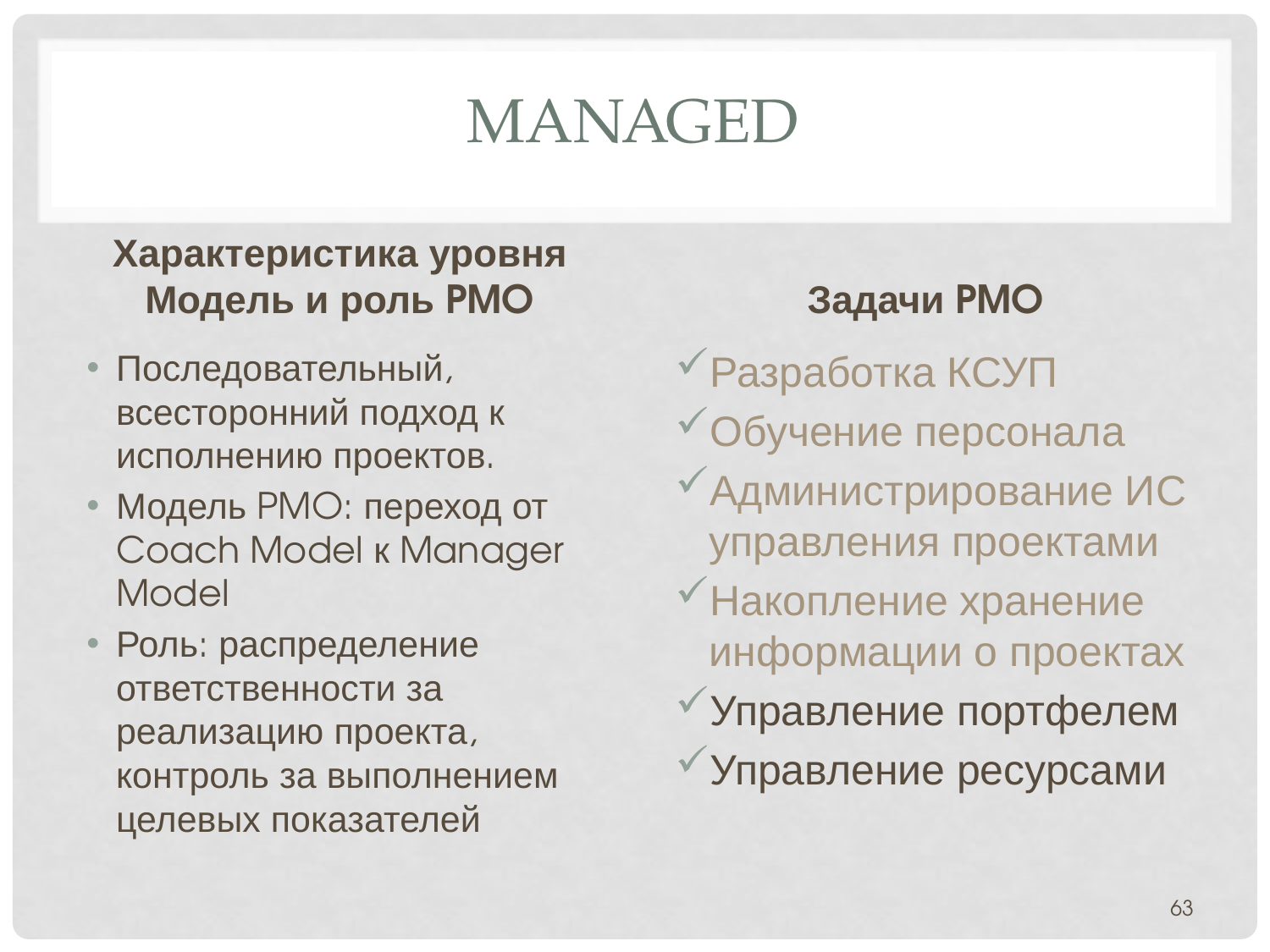

# MANAGED
Характеристика уровня
Модель и роль PMO
Задачи PMO
Последовательный, всесторонний подход к исполнению проектов.
Модель PMO: переход от Coach Model к Manager Model
Роль: распределение ответственности за реализацию проекта, контроль за выполнением целевых показателей
Разработка КСУП
Обучение персонала
Администрирование ИС управления проектами
Накопление хранение информации о проектах
Управление портфелем
Управление ресурсами
63